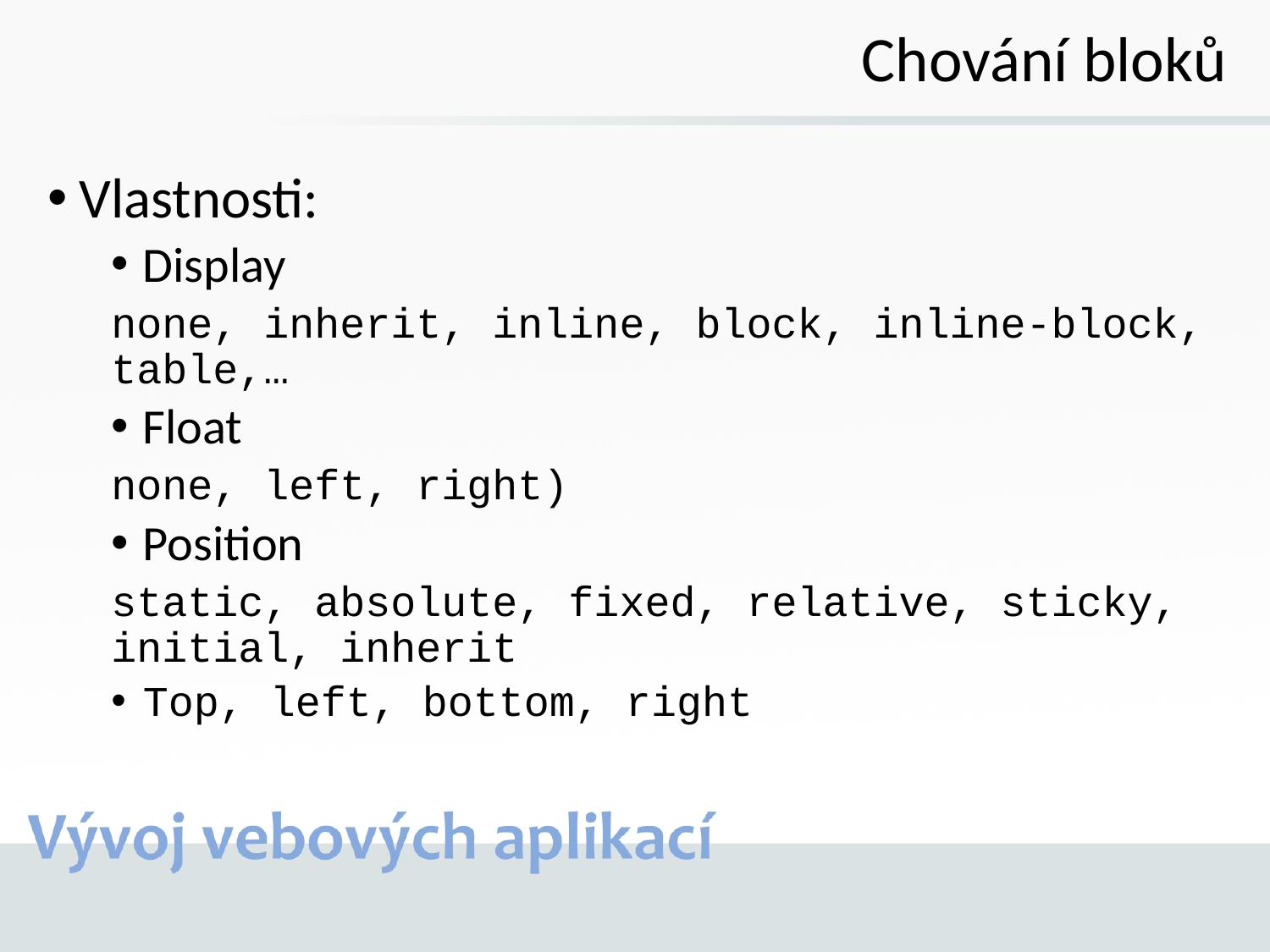

# Chování bloků
Vlastnosti:
Display
none, inherit, inline, block, inline-block, table,…
Float
none, left, right)
Position
static, absolute, fixed, relative, sticky, initial, inherit
Top, left, bottom, right